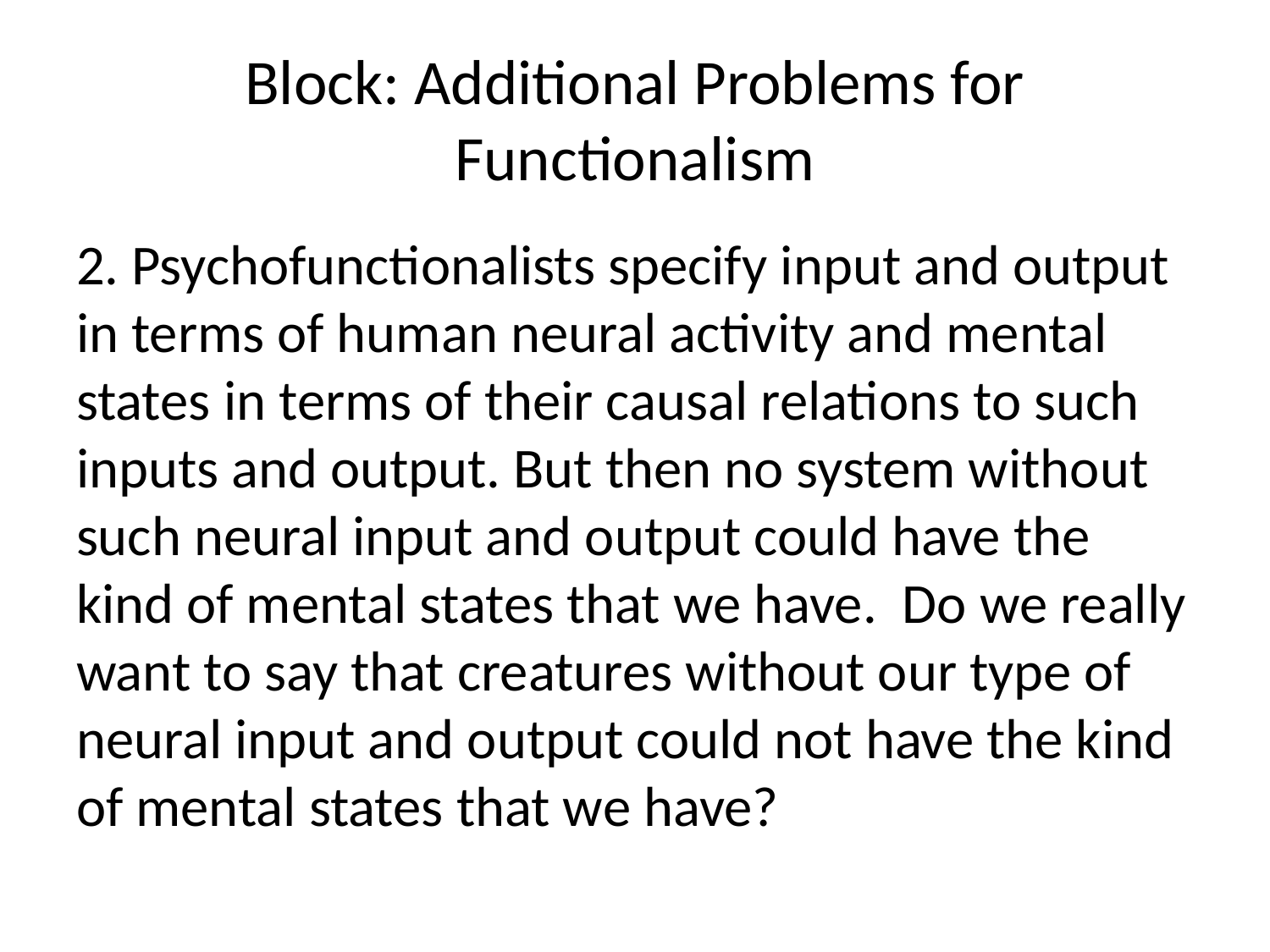

# Block: Additional Problems for Functionalism
2. Psychofunctionalists specify input and output in terms of human neural activity and mental states in terms of their causal relations to such inputs and output. But then no system without  such neural input and output could have the kind of mental states that we have.  Do we really want to say that creatures without our type of neural input and output could not have the kind of mental states that we have?